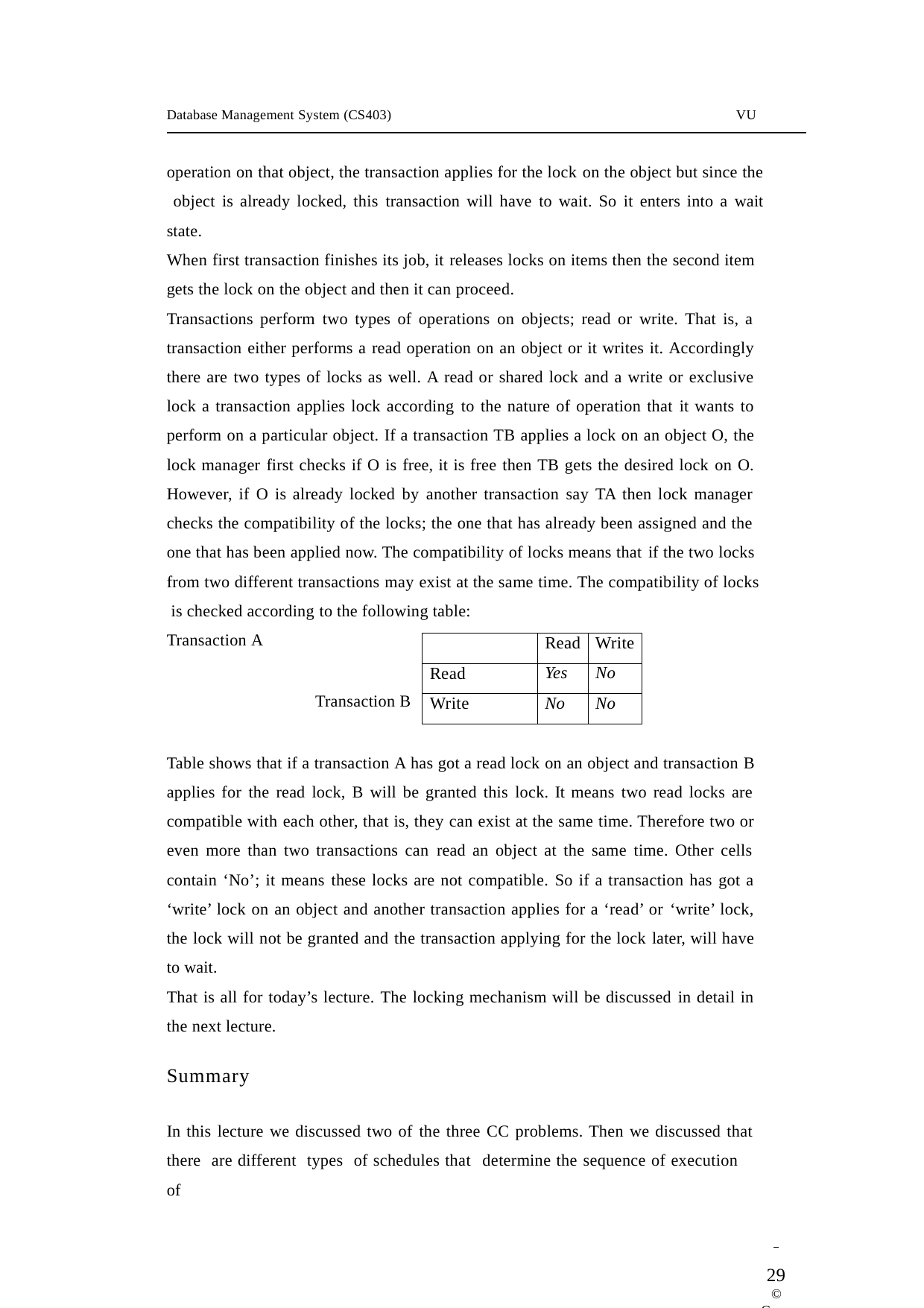

Database Management System (CS403)
VU

operation on that object, the transaction applies for the lock on the object but since the  object is already locked, this transaction will have to wait. So it enters into a wait state.
When first transaction finishes its job, it releases locks on items then the second item  gets the lock on the object and then it can proceed.
Transactions perform two types of operations on objects; read or write. That is, a  transaction either performs a read operation on an object or it writes it. Accordingly  there are two types of locks as well. A read or shared lock and a write or exclusive  lock a transaction applies lock according to the nature of operation that it wants to  perform on a particular object. If a transaction TB applies a lock on an object O, the  lock manager first checks if O is free, it is free then TB gets the desired lock on O.  However, if O is already locked by another transaction say TA then lock manager  checks the compatibility of the locks; the one that has already been assigned and the  one that has been applied now. The compatibility of locks means that if the two locks  from two different transactions may exist at the same time. The compatibility of locks  is checked according to the following table:
Transaction A

Transaction B

Table shows that if a transaction A has got a read lock on an object and transaction B  applies for the read lock, B will be granted this lock. It means two read locks are  compatible with each other, that is, they can exist at the same time. Therefore two or  even more than two transactions can read an object at the same time. Other cells  contain ‘No’; it means these locks are not compatible. So if a transaction has got a  ‘write’ lock on an object and another transaction applies for a ‘read’ or ‘write’ lock,  the lock will not be granted and the transaction applying for the lock later, will have  to wait.
That is all for today’s lecture. The locking mechanism will be discussed in detail in  the next lecture.

Summary

In this lecture we discussed two of the three CC problems. Then we discussed that  there  are different  types  of schedules that  determine the sequence of execution     of
|  | Read | Write |
| --- | --- | --- |
| Read | Yes | No |
| Write | No | No |
 	29
© Copyright Virtual University of Pakistan